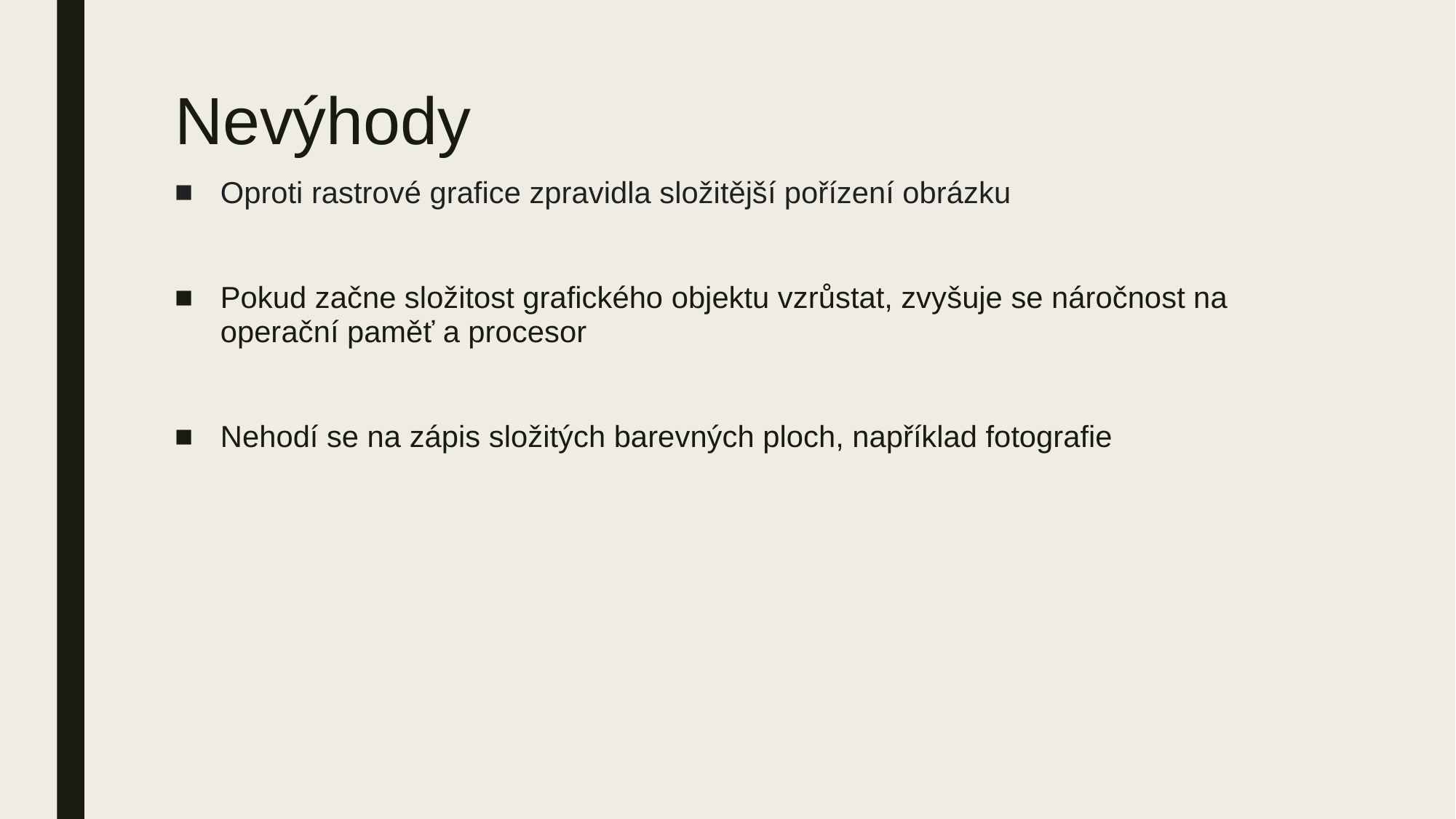

# Nevýhody
Oproti rastrové grafice zpravidla složitější pořízení obrázku

Pokud začne složitost grafického objektu vzrůstat, zvyšuje se náročnost na operační paměť a procesor

Nehodí se na zápis složitých barevných ploch, například fotografie